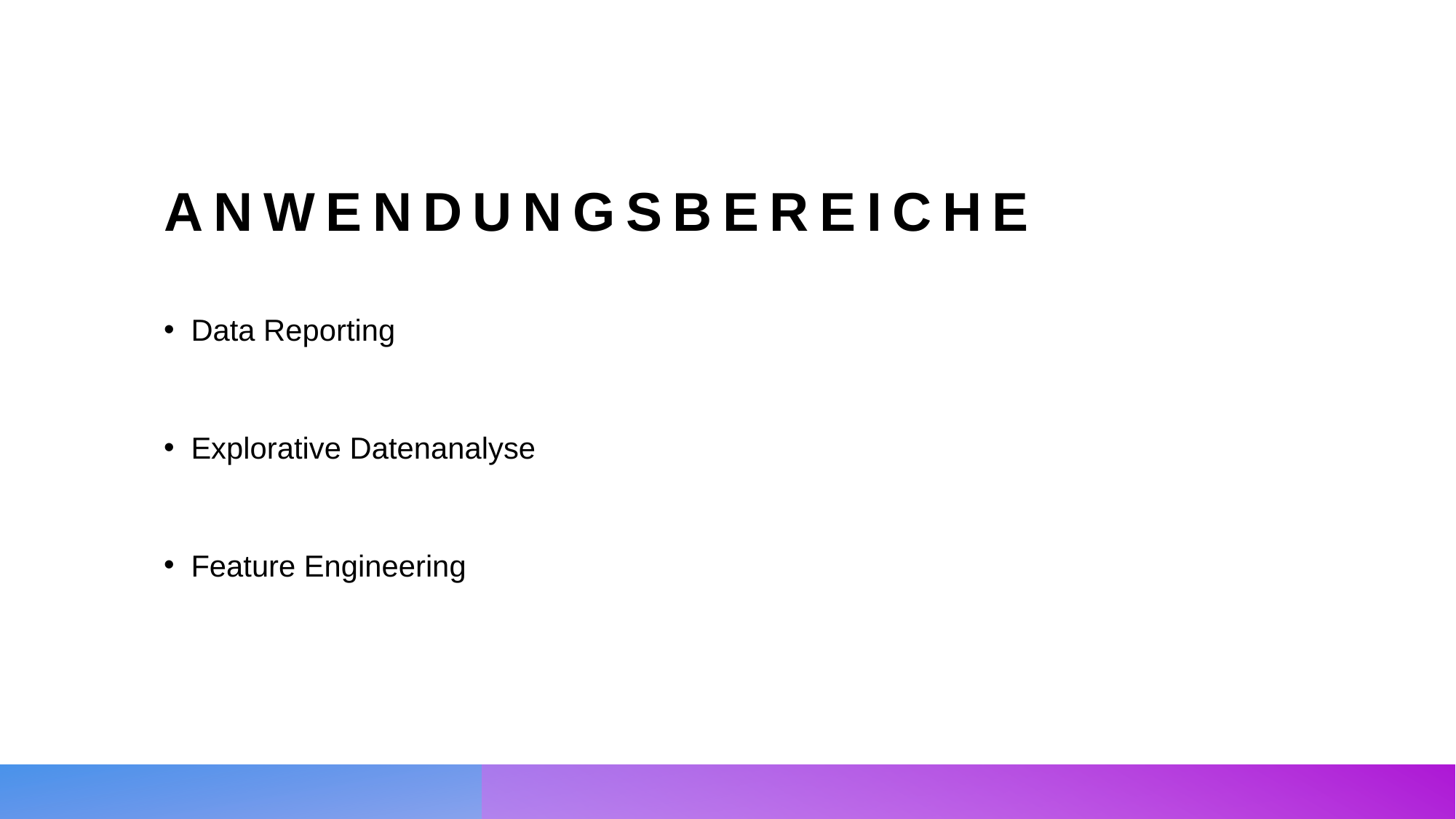

# Anwendungsbereiche

Data Reporting

Explorative Datenanalyse

Feature Engineering